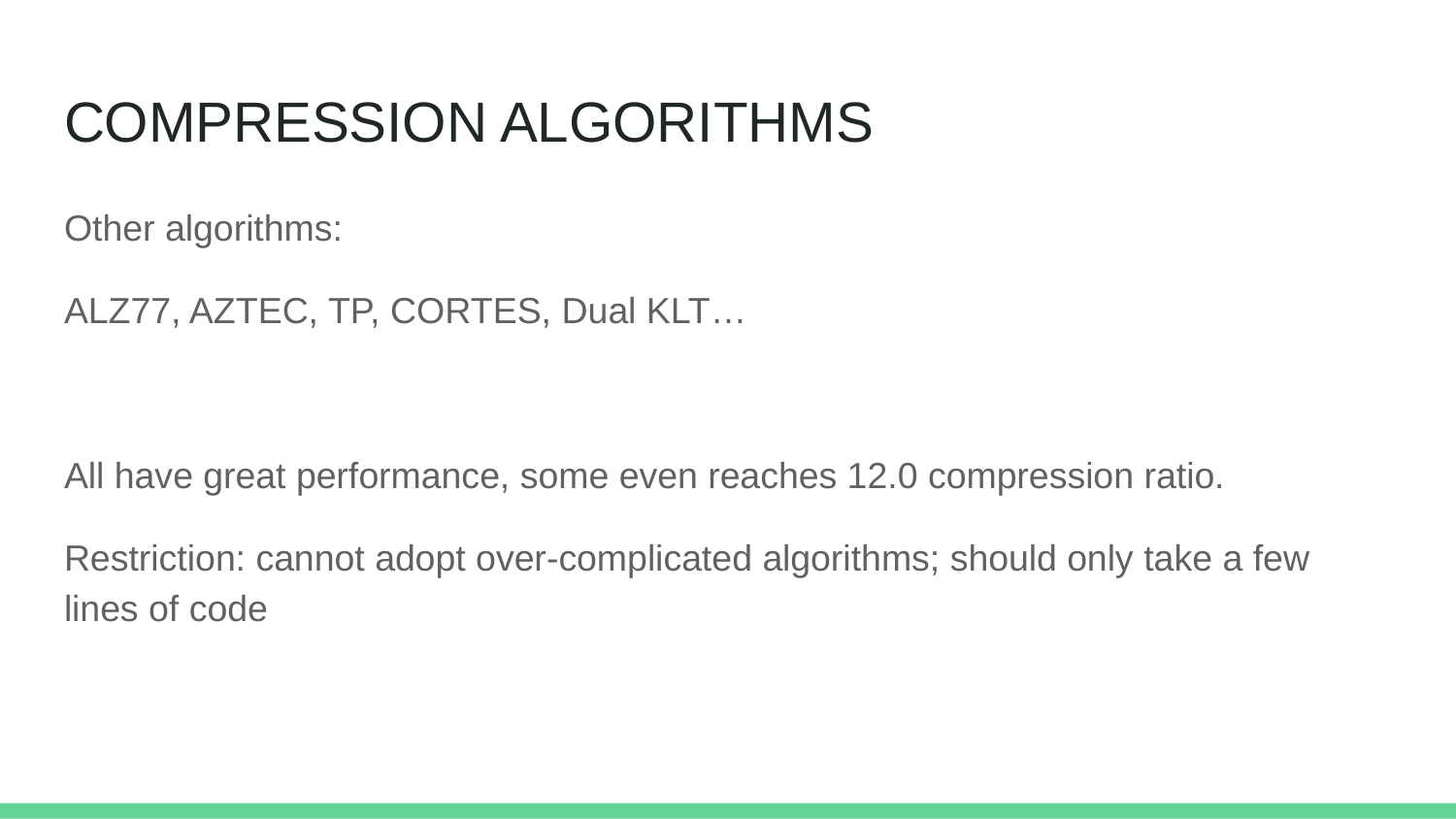

# COMPRESSION ALGORITHMS
Other algorithms:
ALZ77, AZTEC, TP, CORTES, Dual KLT…

All have great performance, some even reaches 12.0 compression ratio.
Restriction: cannot adopt over-complicated algorithms; should only take a few lines of code